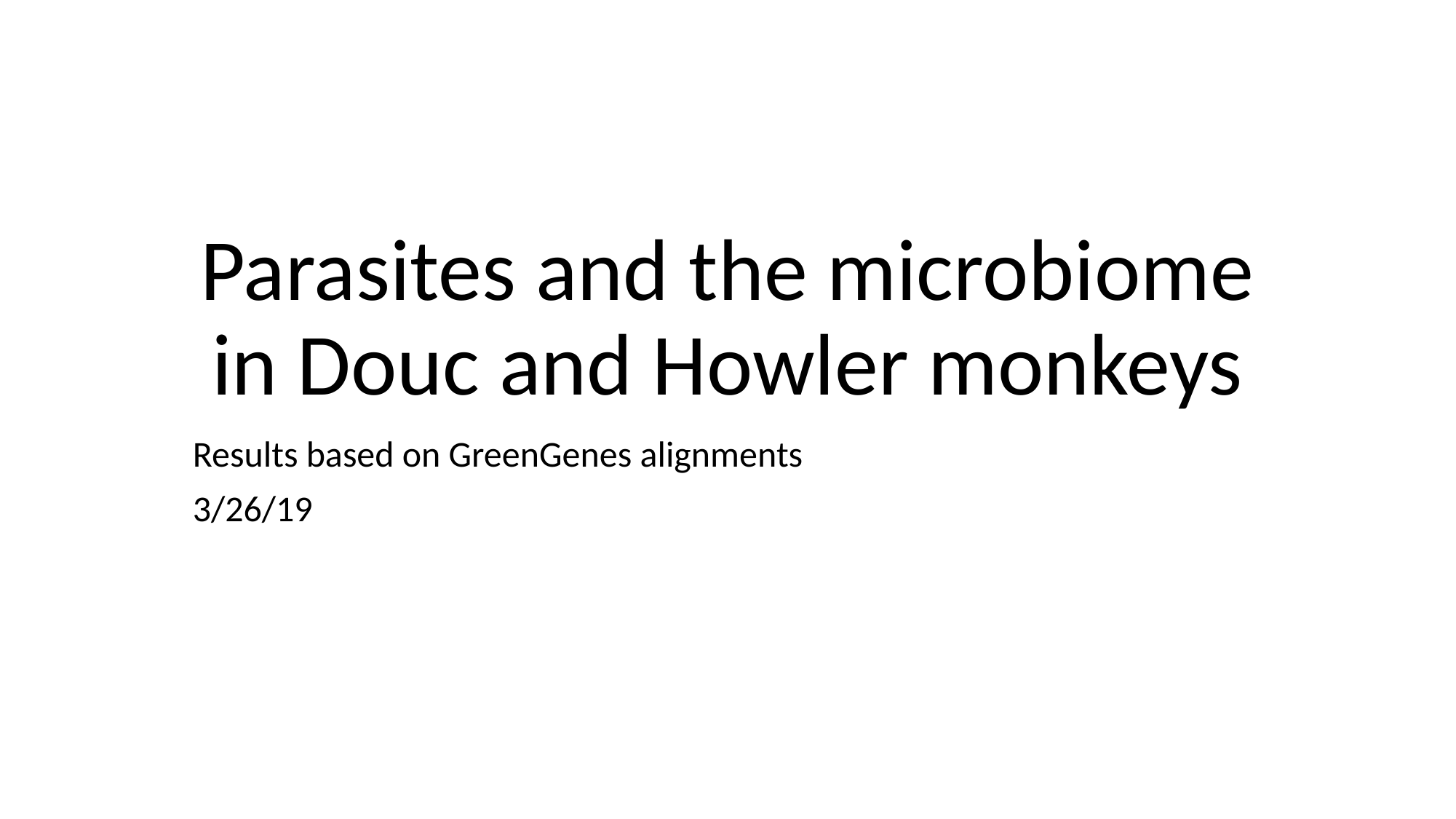

# Parasites and the microbiome in Douc and Howler monkeys
Results based on GreenGenes alignments
3/26/19